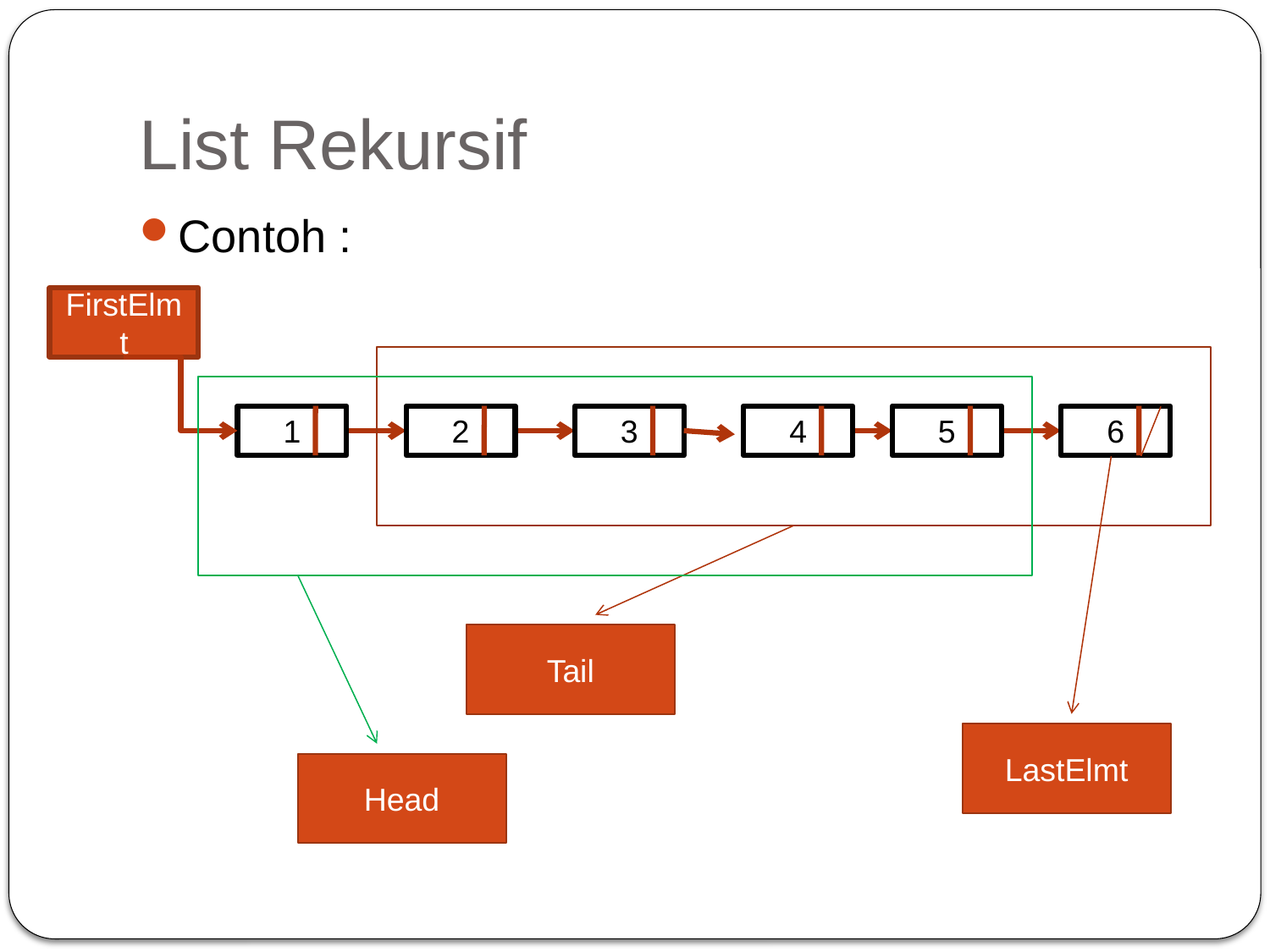

# List Rekursif
Contoh :
FirstElmt
1
2
3
4
5
6

Tail
LastElmt
Head